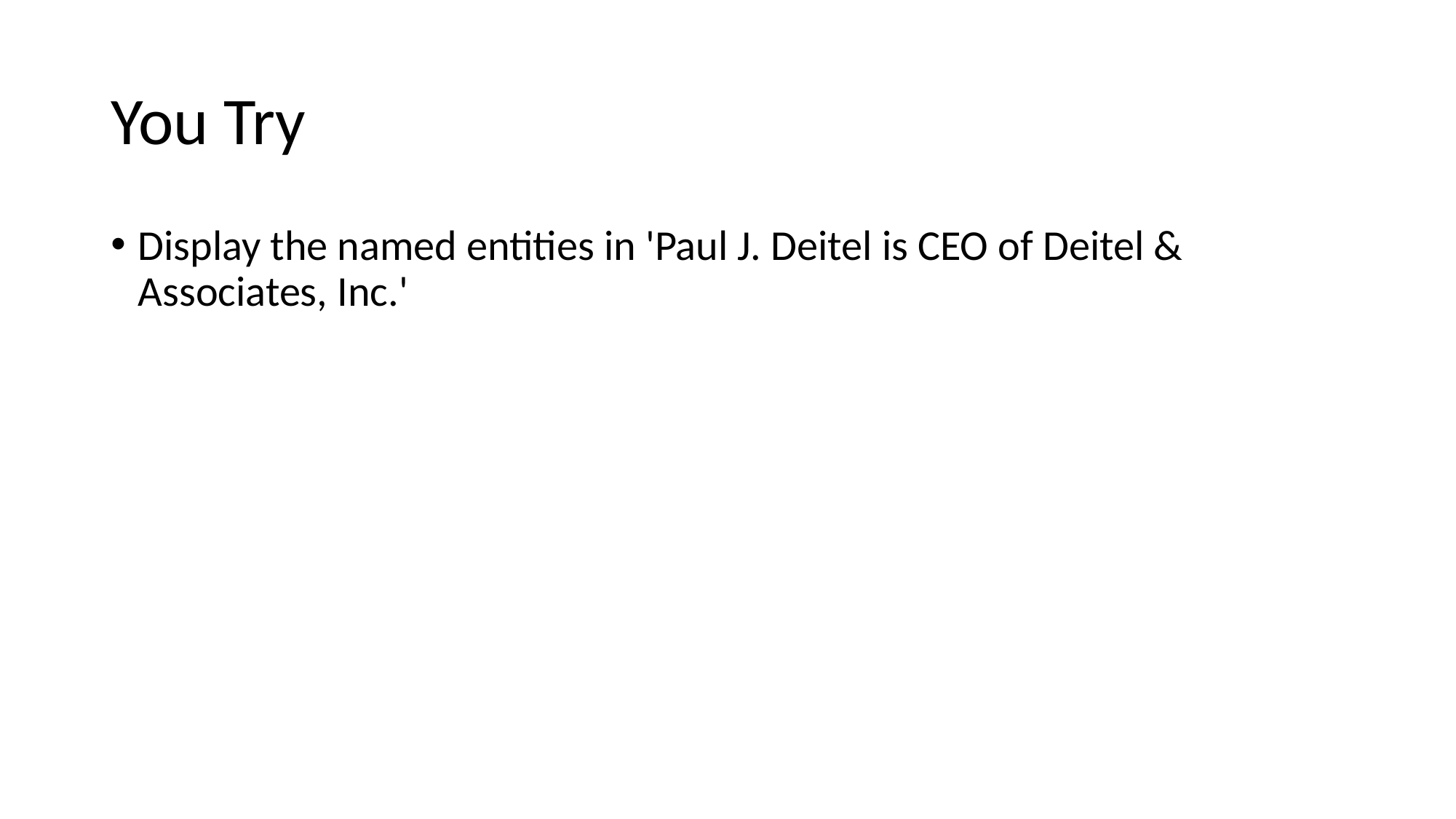

# You Try
Display the named entities in 'Paul J. Deitel is CEO of Deitel & Associates, Inc.'